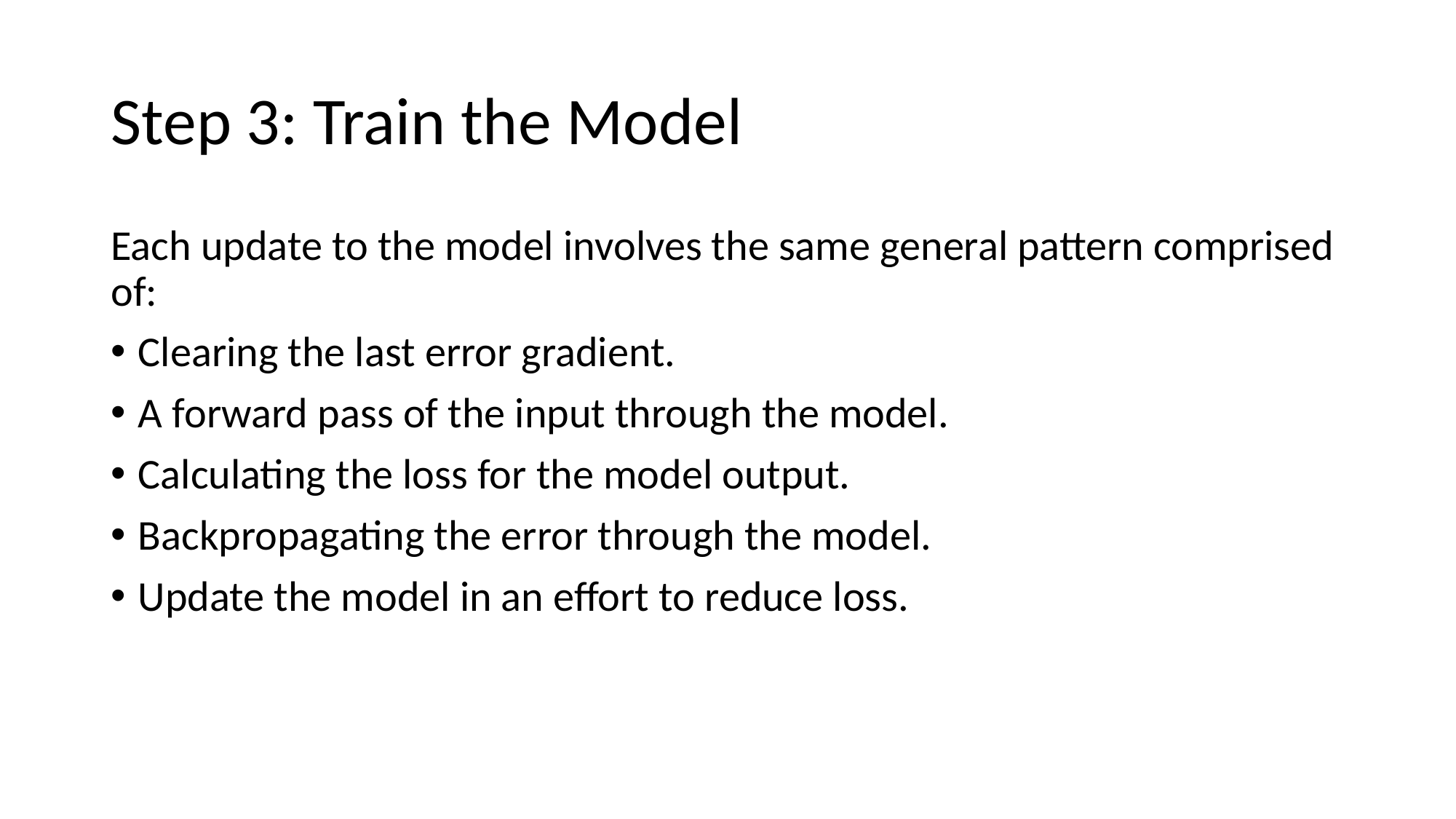

# Step 3: Train the Model
Each update to the model involves the same general pattern comprised of:
Clearing the last error gradient.
A forward pass of the input through the model.
Calculating the loss for the model output.
Backpropagating the error through the model.
Update the model in an effort to reduce loss.